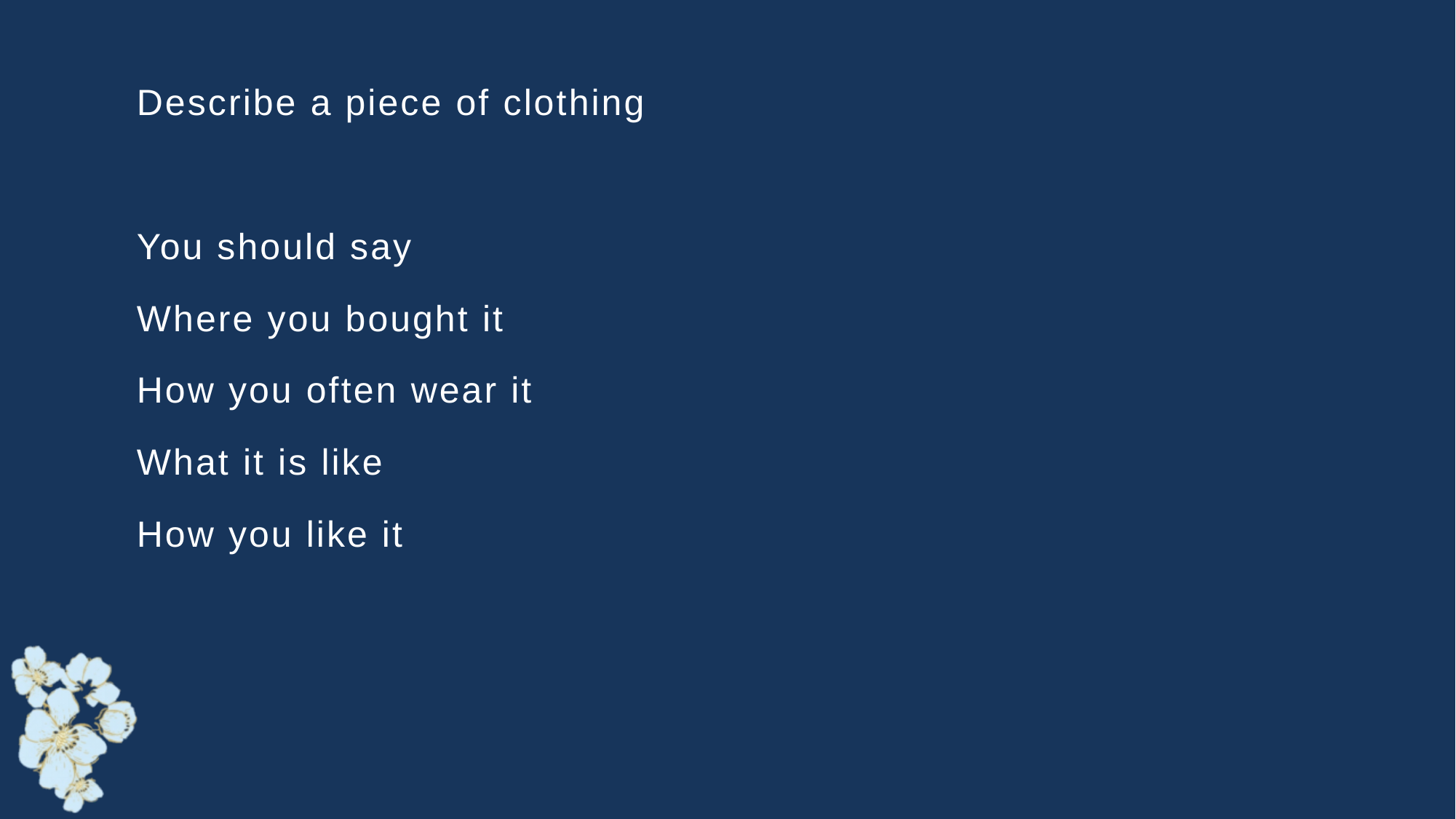

Describe a piece of clothing

You should say
Where you bought it
How you often wear it
What it is like
How you like it